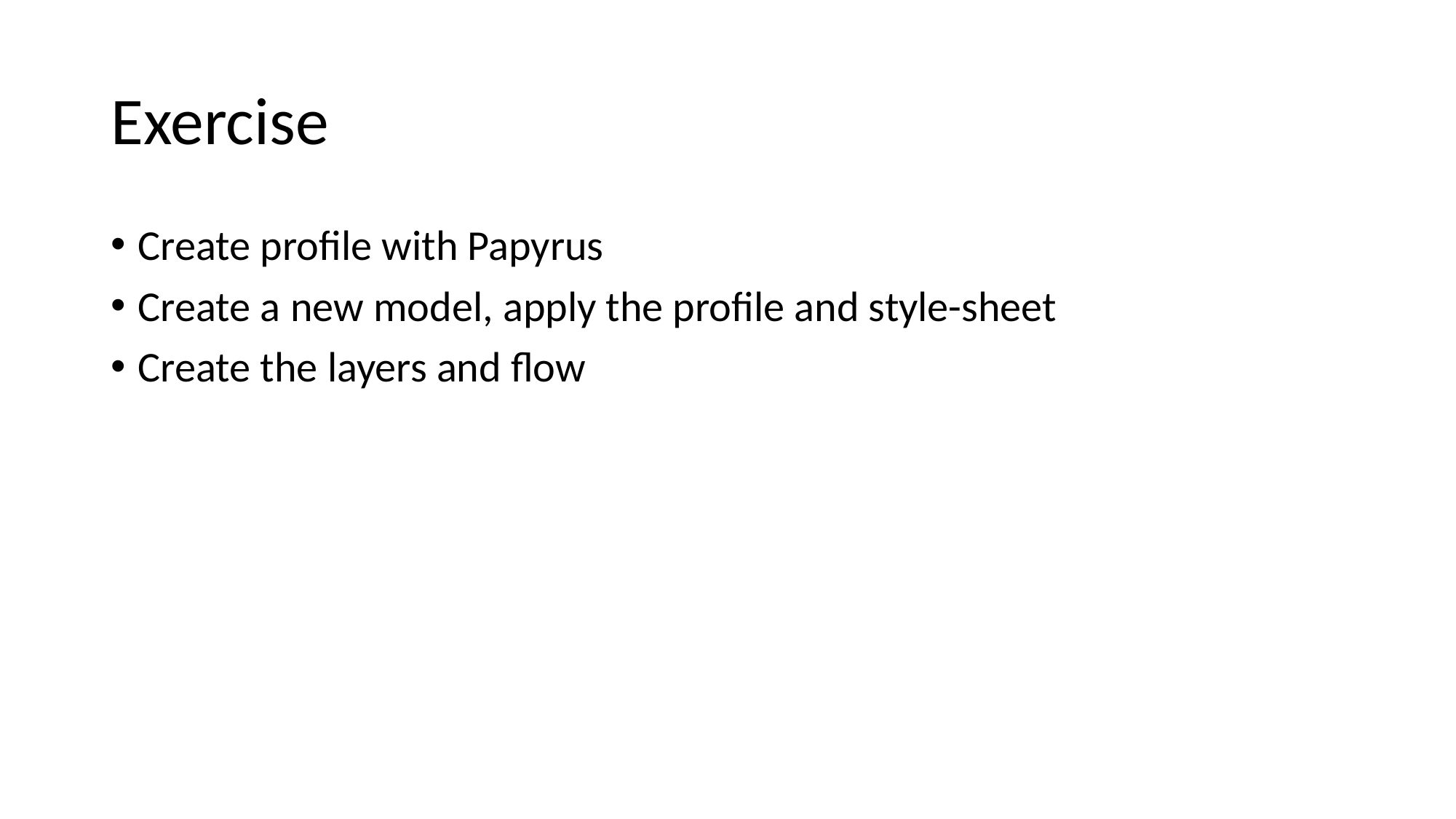

# Exercise
Create profile with Papyrus
Create a new model, apply the profile and style-sheet
Create the layers and flow